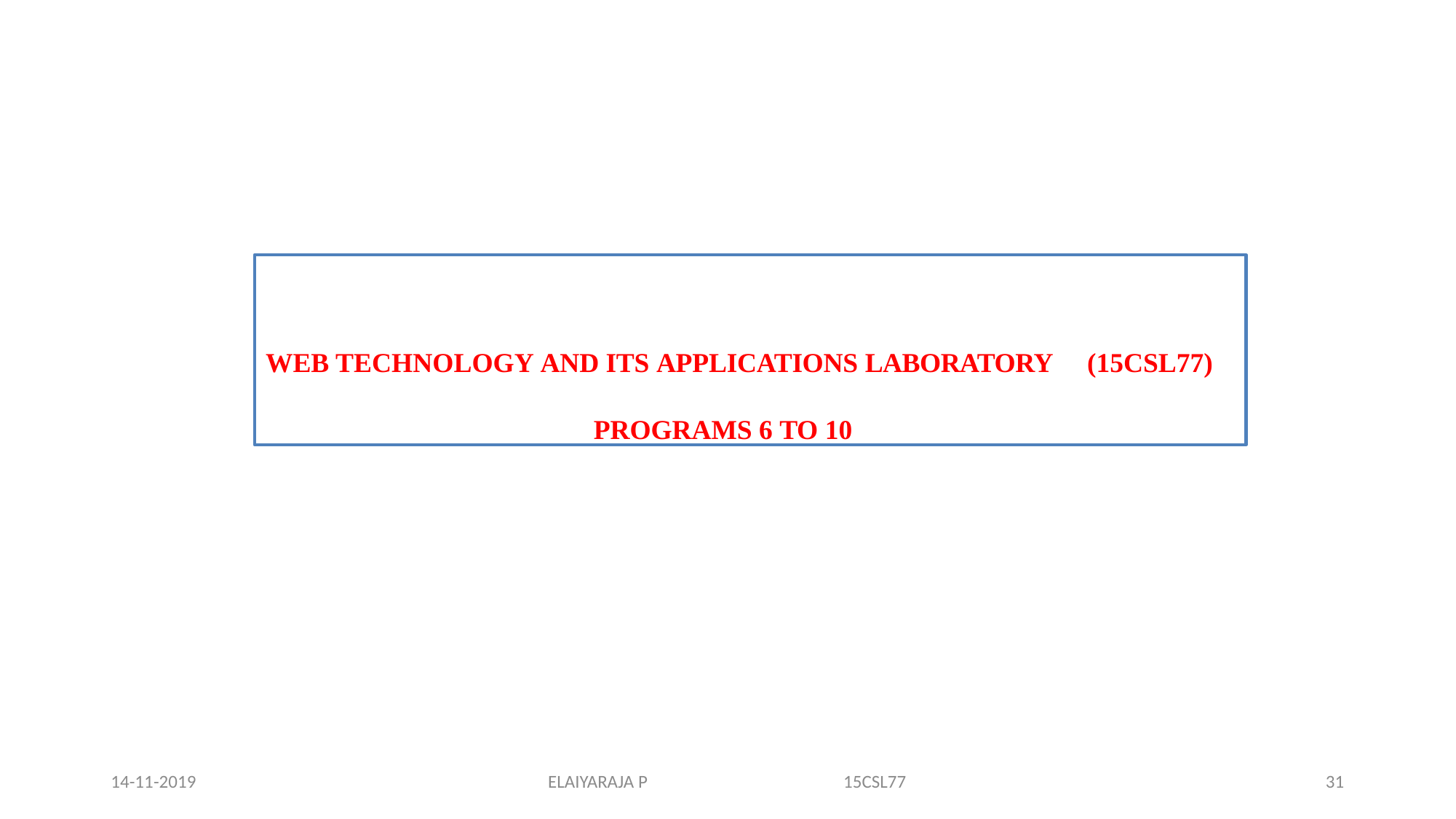

WEB TECHNOLOGY AND ITS APPLICATIONS LABORATORY	(15CSL77)

PROGRAMS 6 TO 10
14-11-2019
ELAIYARAJA P                                               15CSL77
31